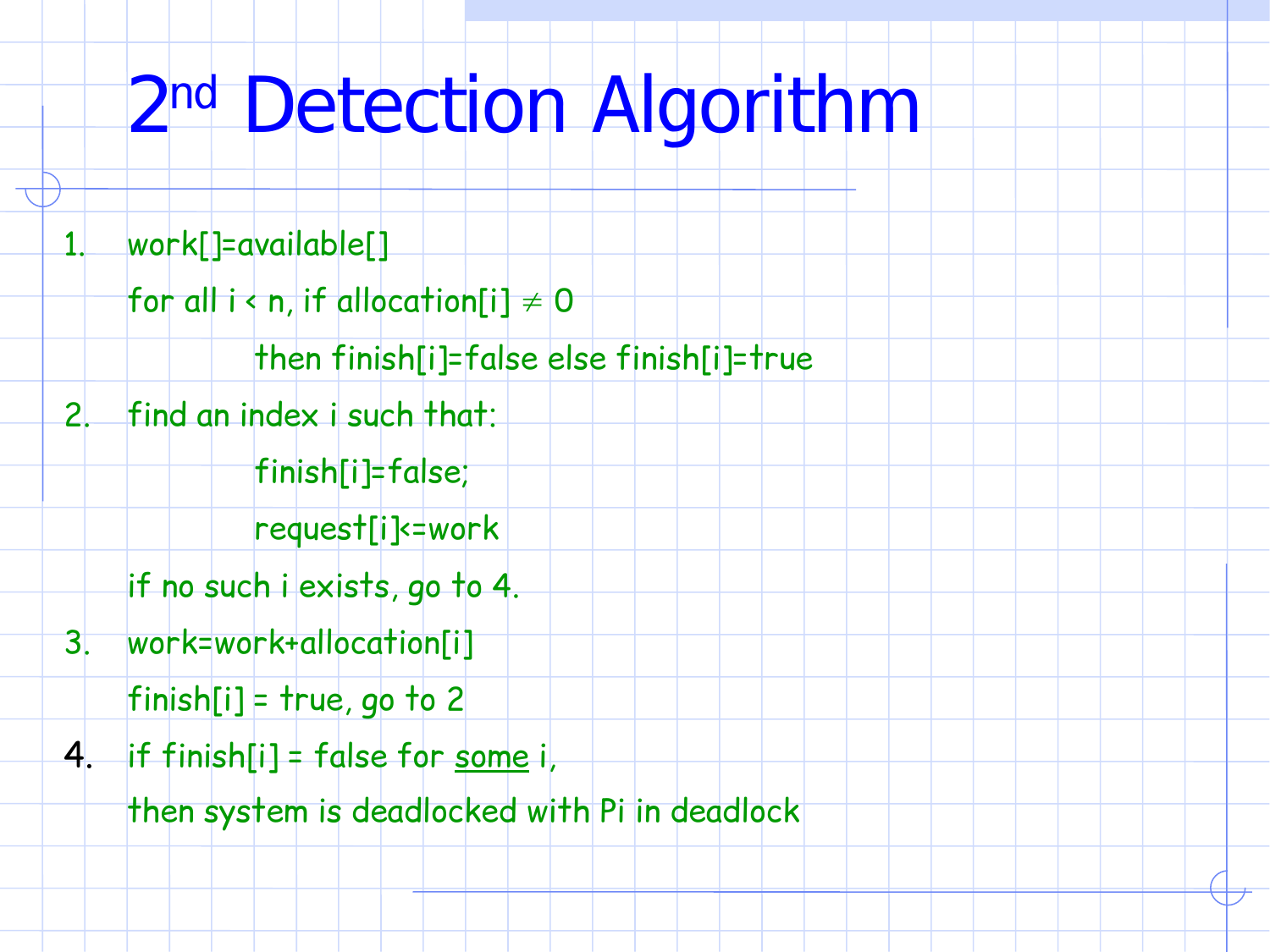

# 2nd Detection Algorithm
1.	work[]=available[]
	for all i < n, if allocation[i] ≠ 0
		then finish[i]=false else finish[i]=true
2.	find an index i such that:
		finish[i]=false;
		request[i]<=work
	if no such i exists, go to 4.
3.	work=work+allocation[i]
	finish[i] = true, go to 2
if finish[i] = false for some i,
then system is deadlocked with Pi in deadlock